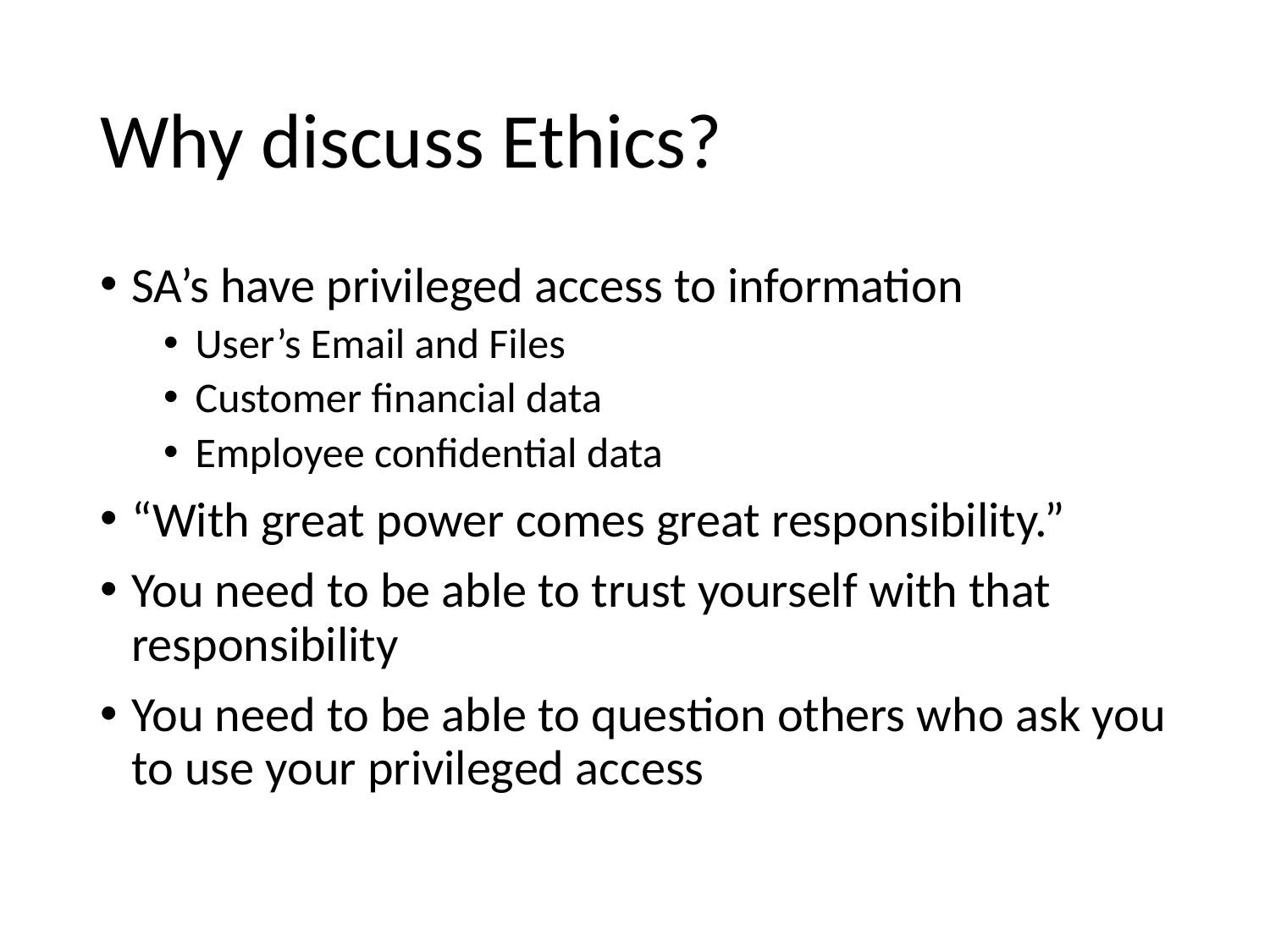

# Why discuss Ethics?
SA’s have privileged access to information
User’s Email and Files
Customer financial data
Employee confidential data
“With great power comes great responsibility.”
You need to be able to trust yourself with that responsibility
You need to be able to question others who ask you to use your privileged access